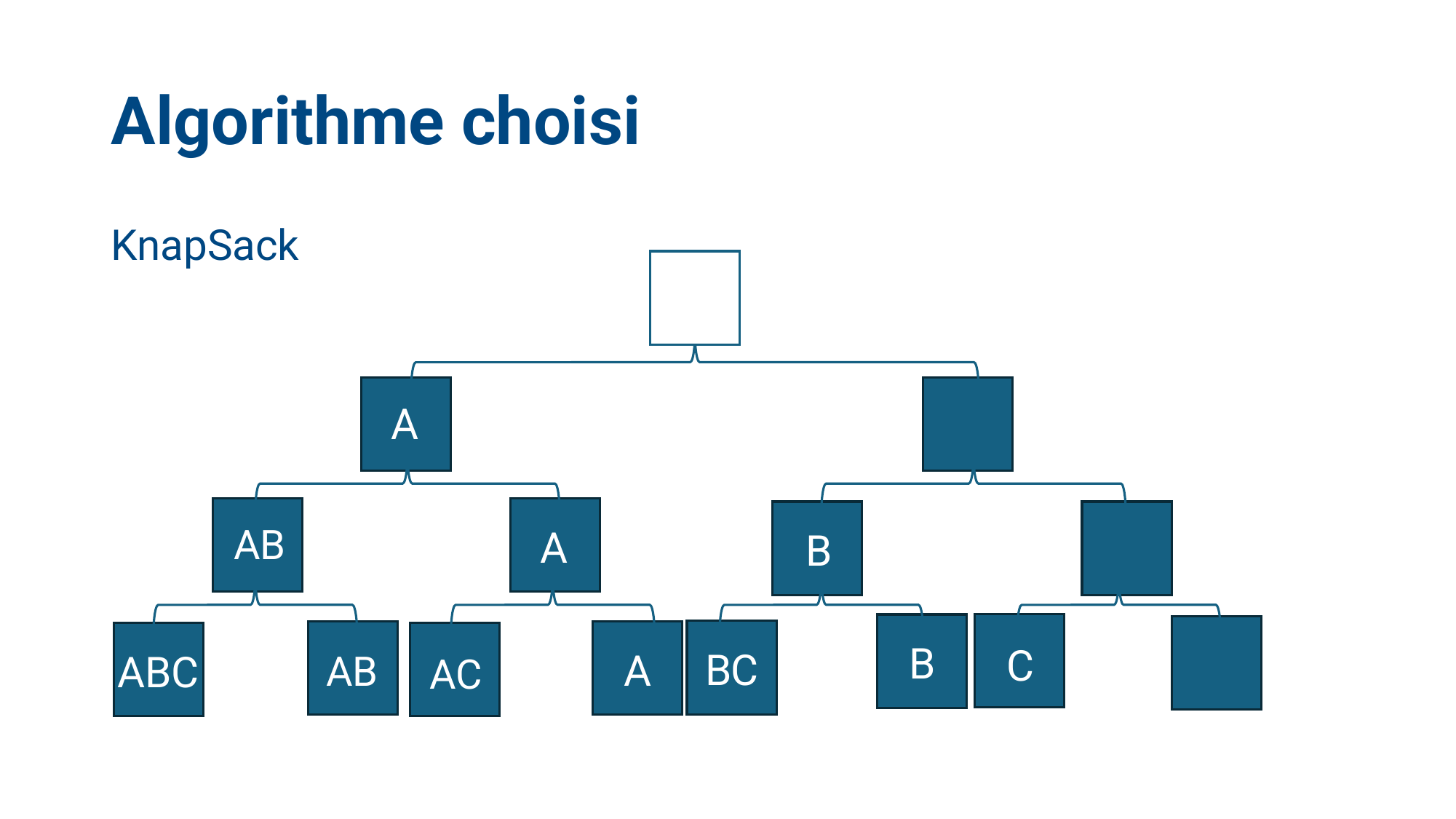

# Algorithme choisi

KnapSack

A

AB
A
B

B
C
B
C
A
AB
ABC
AC